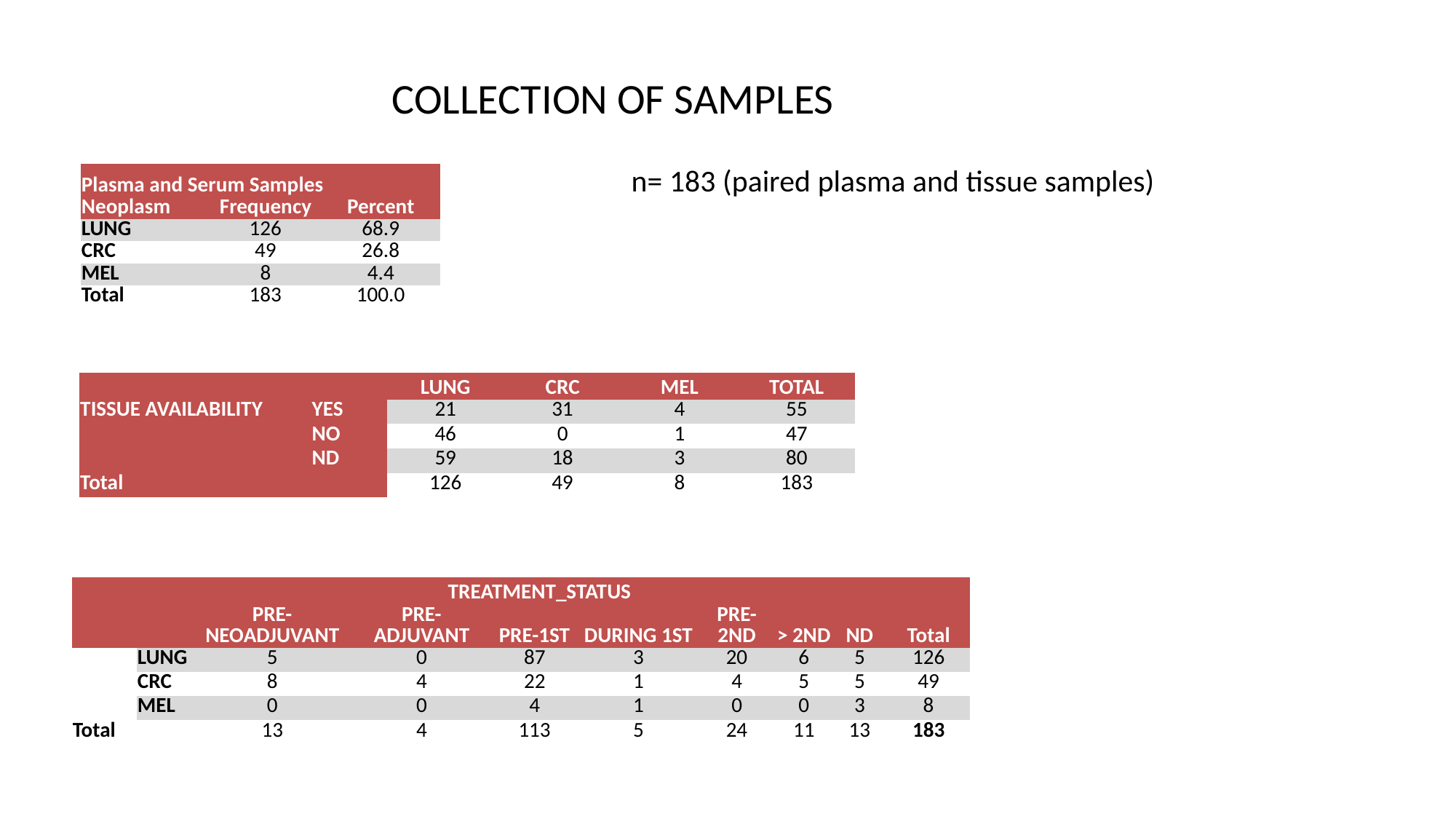

COLLECTION OF SAMPLES
n= 183 (paired plasma and tissue samples)

| Plasma and Serum Samples |  |  |
| --- | --- | --- |
| Neoplasm | Frequency | Percent |
| LUNG | 126 | 68.9 |
| CRC | 49 | 26.8 |
| MEL | 8 | 4.4 |
| Total | 183 | 100.0 |
|  |  | LUNG | CRC | MEL | TOTAL |
| --- | --- | --- | --- | --- | --- |
| TISSUE AVAILABILITY | YES | 21 | 31 | 4 | 55 |
|  | NO | 46 | 0 | 1 | 47 |
|  | ND | 59 | 18 | 3 | 80 |
| Total |  | 126 | 49 | 8 | 183 |
|  |  | TREATMENT\_STATUS |  |  |  |  |  |  |  |
| --- | --- | --- | --- | --- | --- | --- | --- | --- | --- |
|  |  | PRE-NEOADJUVANT | PRE- ADJUVANT | PRE-1ST | DURING 1ST | PRE-2ND | > 2ND | ND | Total |
|  | LUNG | 5 | 0 | 87 | 3 | 20 | 6 | 5 | 126 |
|  | CRC | 8 | 4 | 22 | 1 | 4 | 5 | 5 | 49 |
|  | MEL | 0 | 0 | 4 | 1 | 0 | 0 | 3 | 8 |
| Total |  | 13 | 4 | 113 | 5 | 24 | 11 | 13 | 183 |